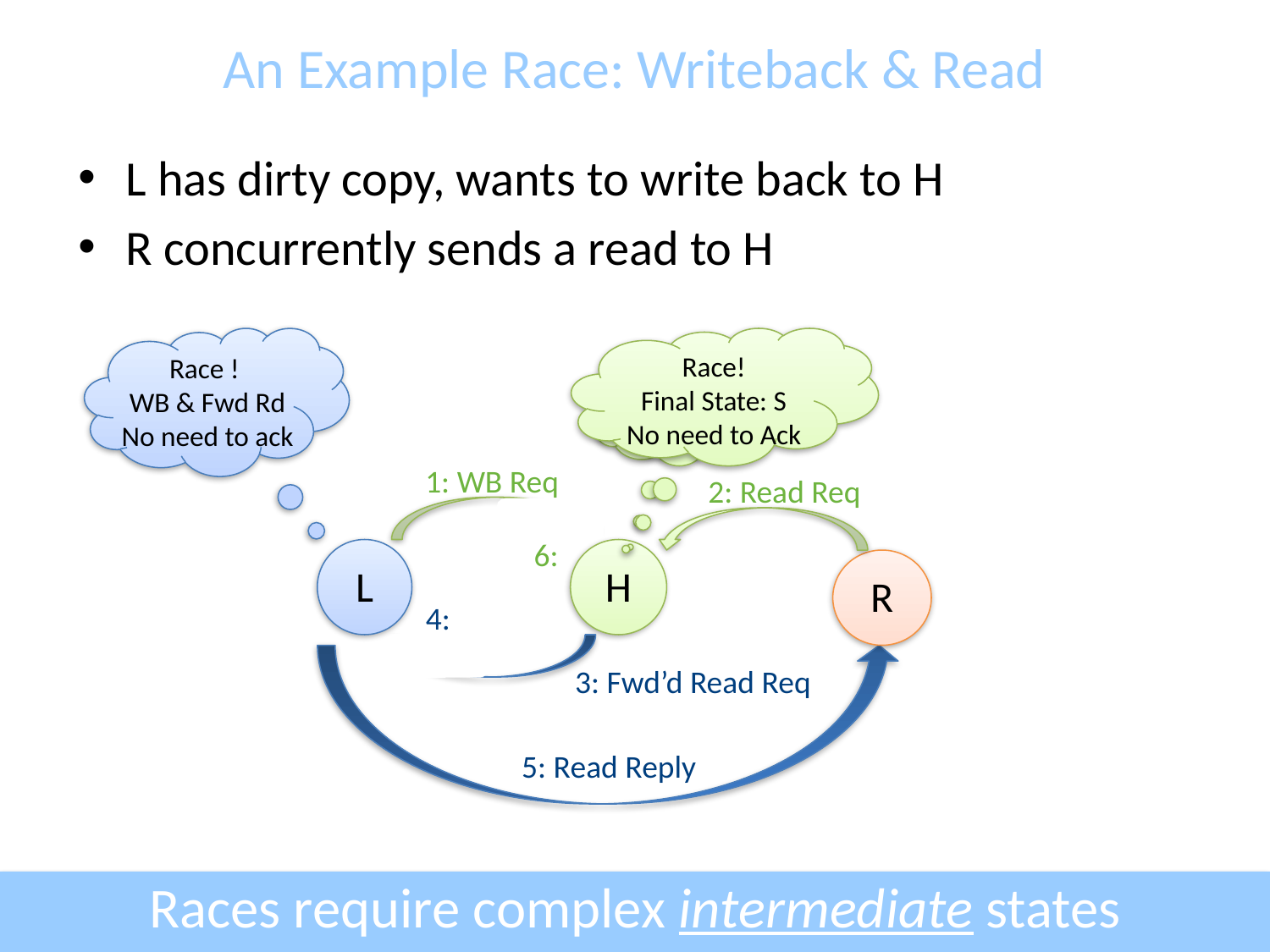

# An Example Race: Writeback & Read
L has dirty copy, wants to write back to H
R concurrently sends a read to H
Race !
WB & Fwd Rd
No need to ack
Race!
Final State: S
No need to Ack
State: M Owner: L
1: WB Req
2: Read Req

6:
H
L
R
4:

3: Fwd’d Read Req
5: Read Reply
Races require complex intermediate states